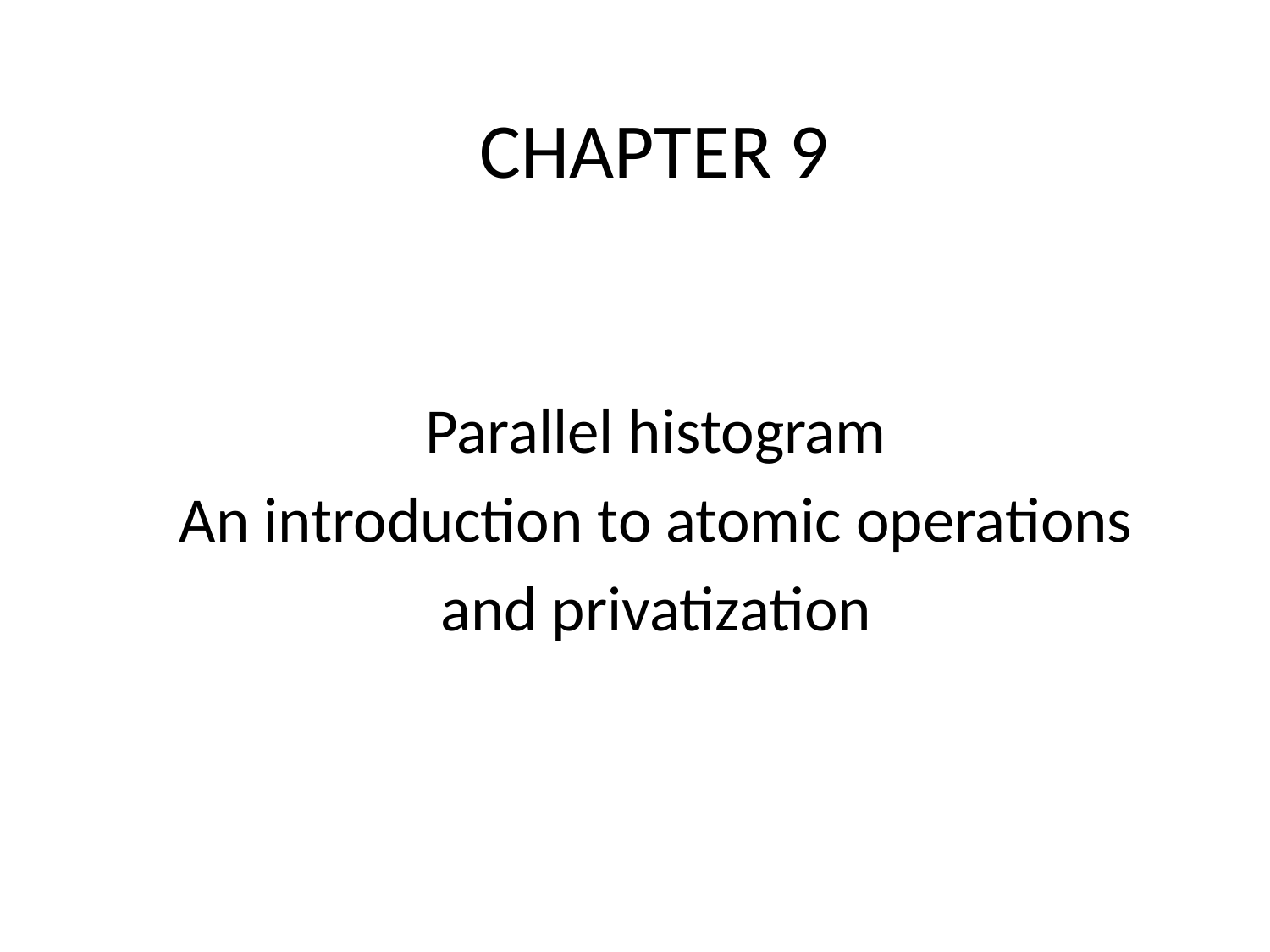

# CHAPTER 9
Parallel histogram
An introduction to atomic operations
and privatization